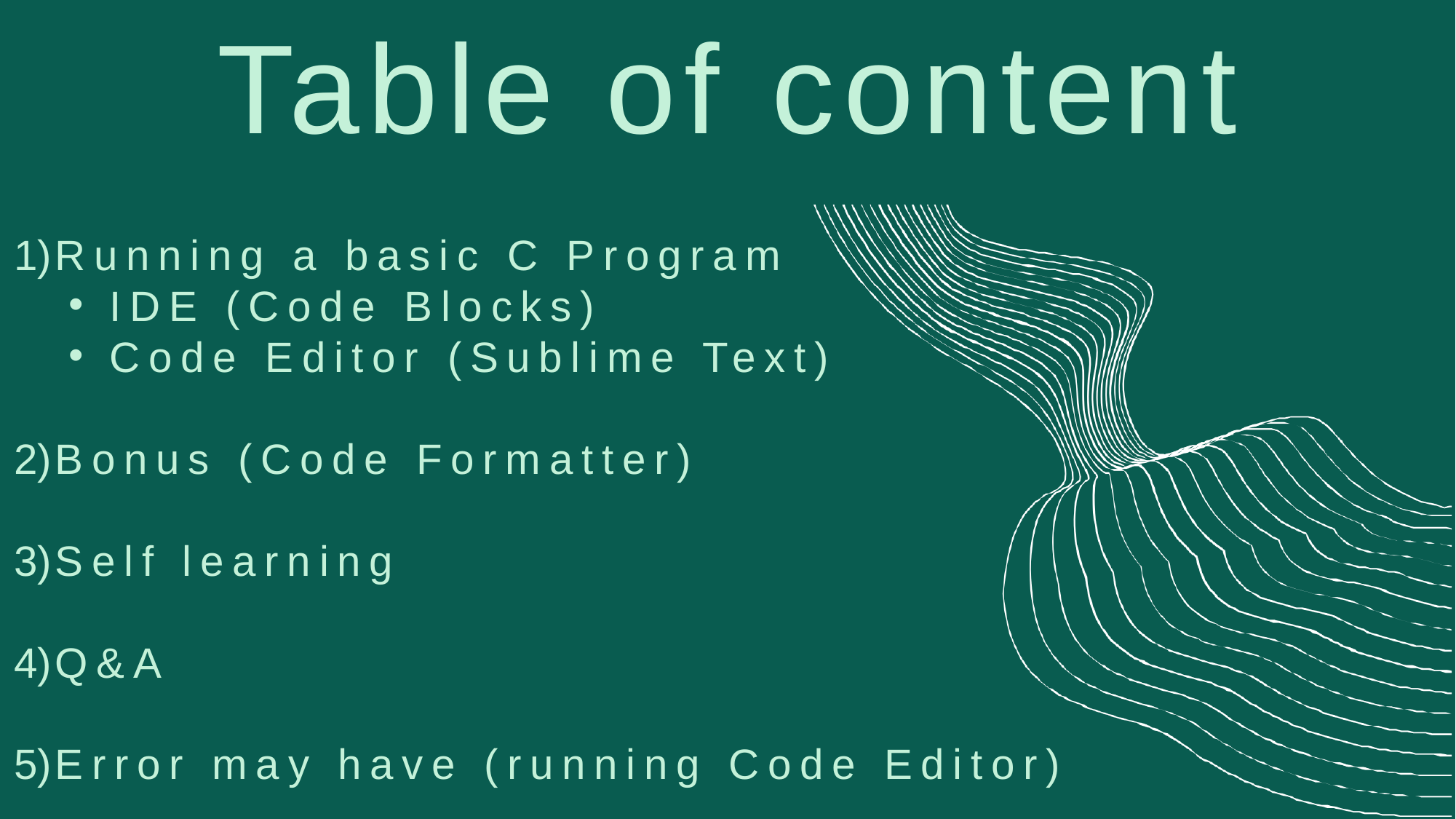

Table of content

Running a basic C Program
IDE (Code Blocks)
Code Editor (Sublime Text)

Bonus (Code Formatter)

Self learning

Q&A

Error may have (running Code Editor)